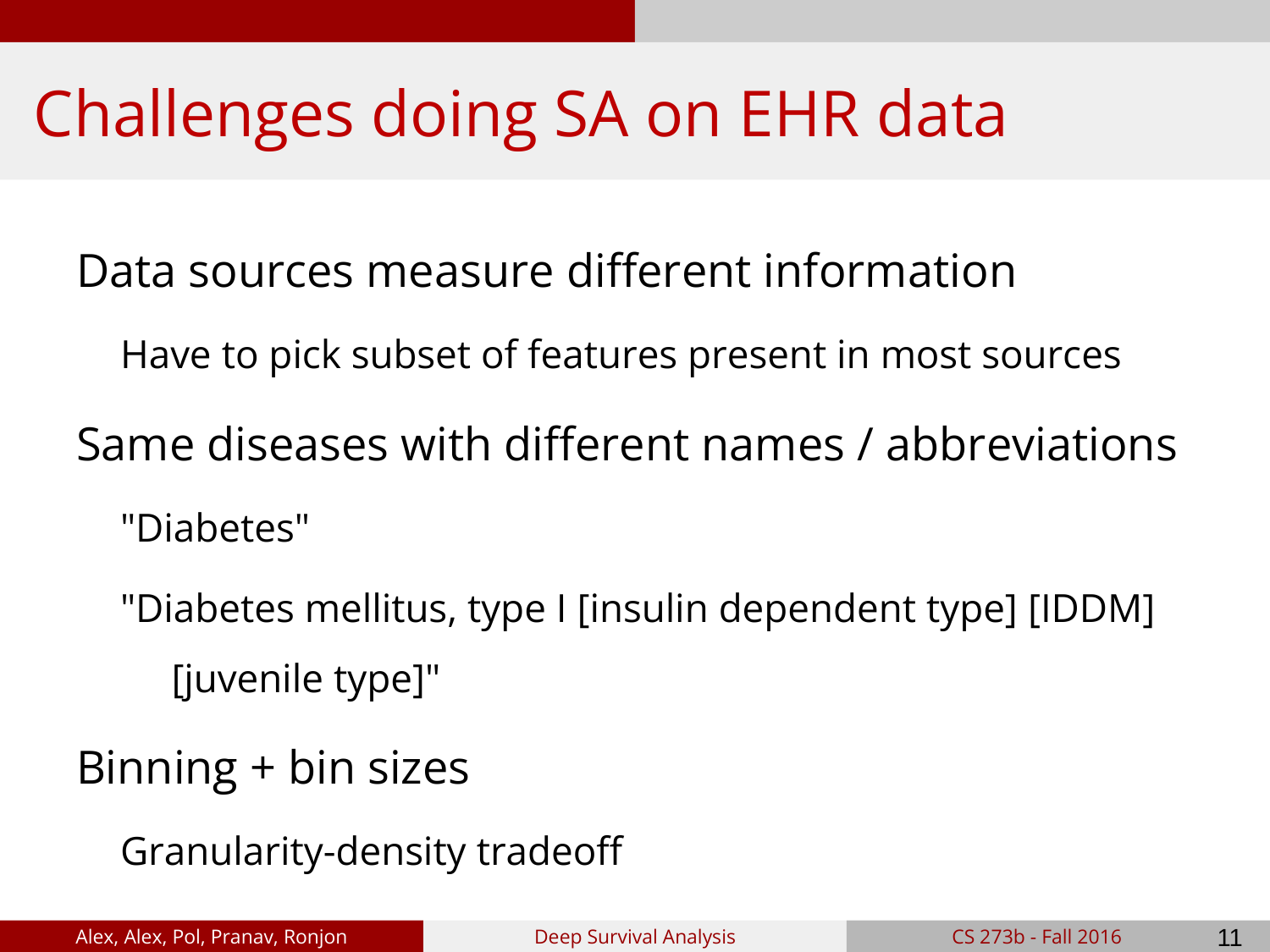

# Challenges doing SA on EHR data
Data sources measure different information
Have to pick subset of features present in most sources
Same diseases with different names / abbreviations
"Diabetes"
"Diabetes mellitus, type I [insulin dependent type] [IDDM] [juvenile type]"
Binning + bin sizes
Granularity-density tradeoff
11